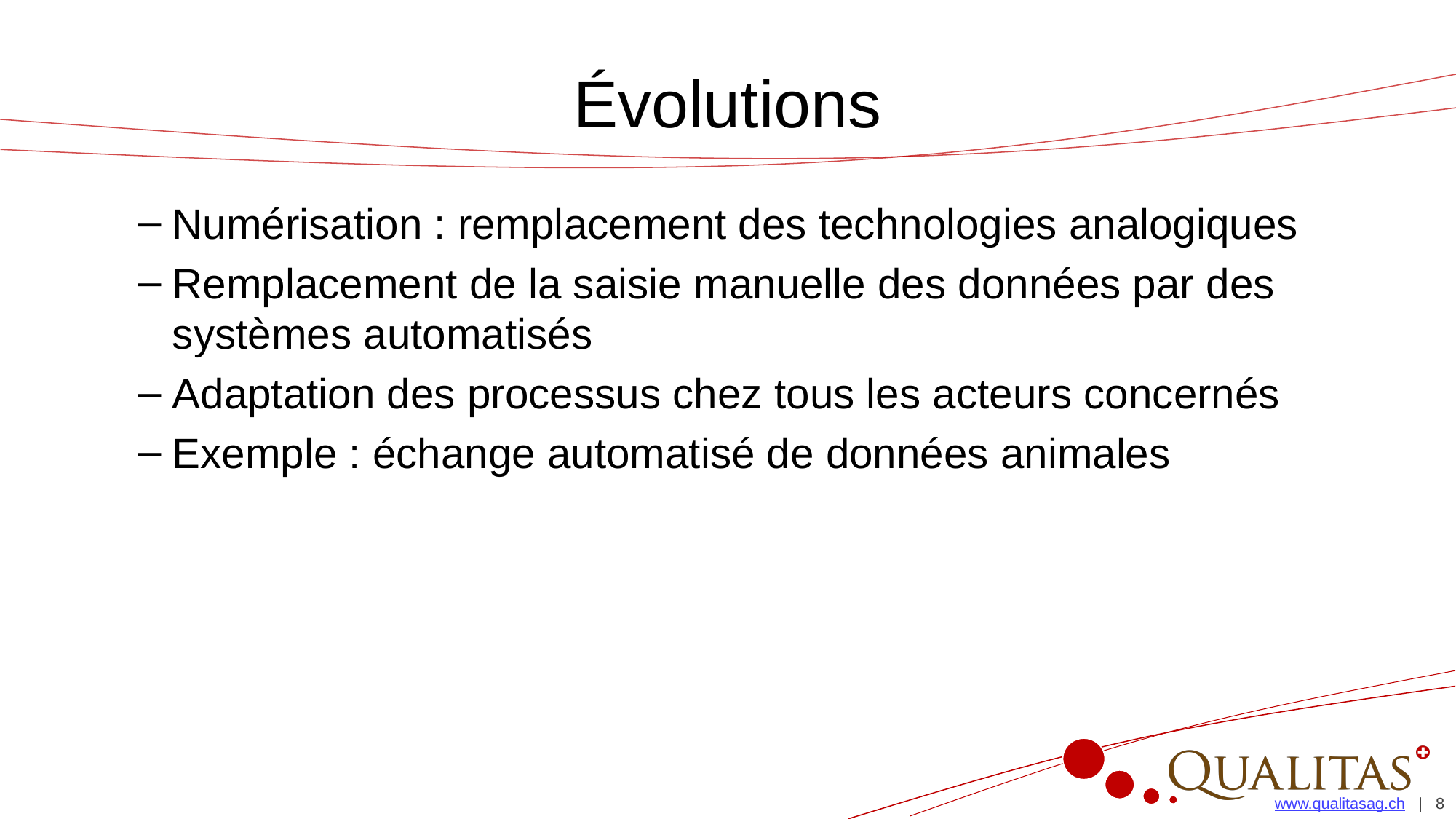

# Évolutions
Numérisation : remplacement des technologies analogiques
Remplacement de la saisie manuelle des données par des systèmes automatisés
Adaptation des processus chez tous les acteurs concernés
Exemple : échange automatisé de données animales